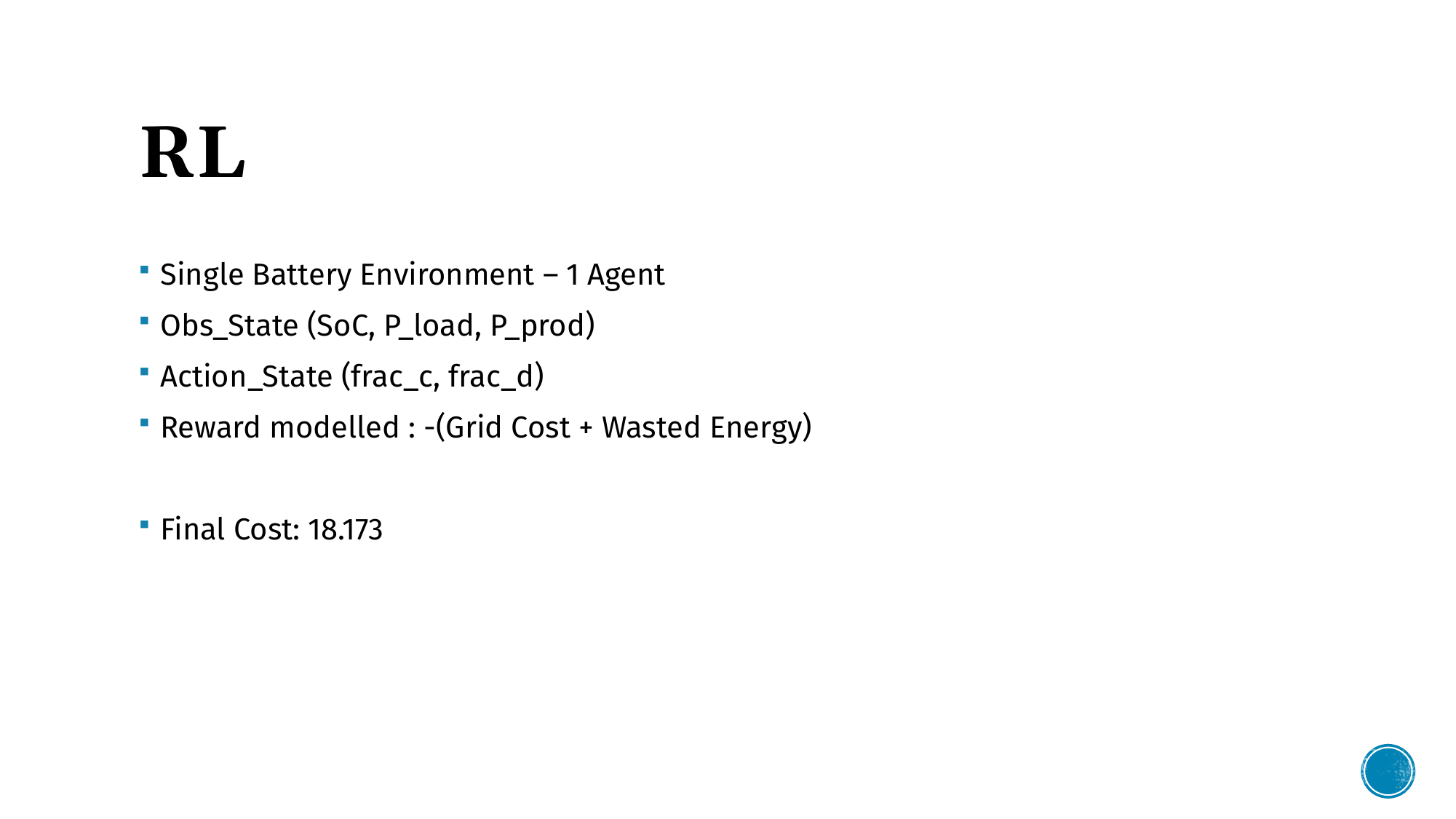

# RL
Single Battery Environment – 1 Agent
Obs_State (SoC, P_load, P_prod)
Action_State (frac_c, frac_d)
Reward modelled : -(Grid Cost + Wasted Energy)

Final Cost: 18.173